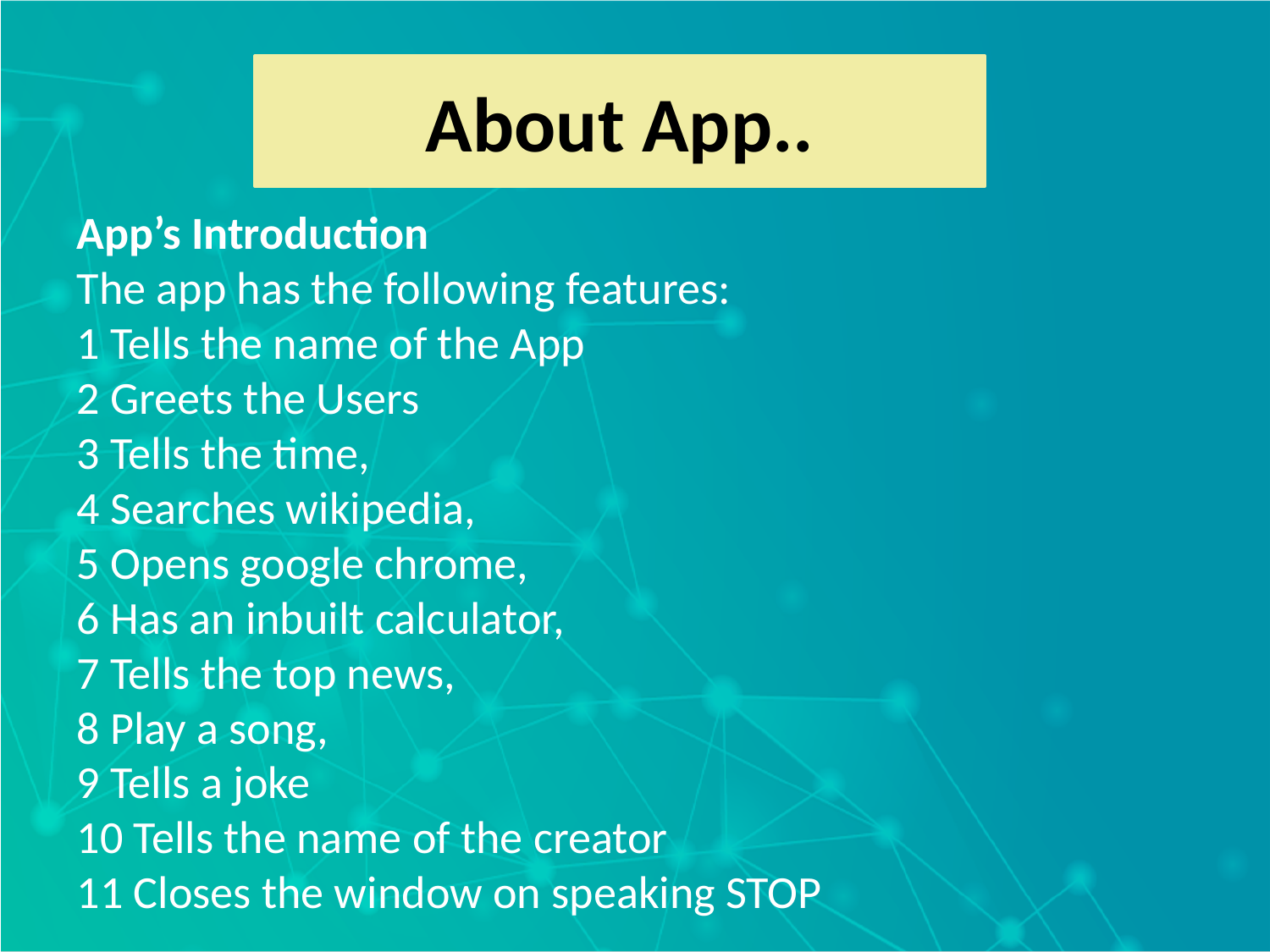

About App..
App’s Introduction
The app has the following features:
1 Tells the name of the App
2 Greets the Users
3 Tells the time,
4 Searches wikipedia,
5 Opens google chrome,
6 Has an inbuilt calculator,
7 Tells the top news,
8 Play a song,
9 Tells a joke
10 Tells the name of the creator
11 Closes the window on speaking STOP